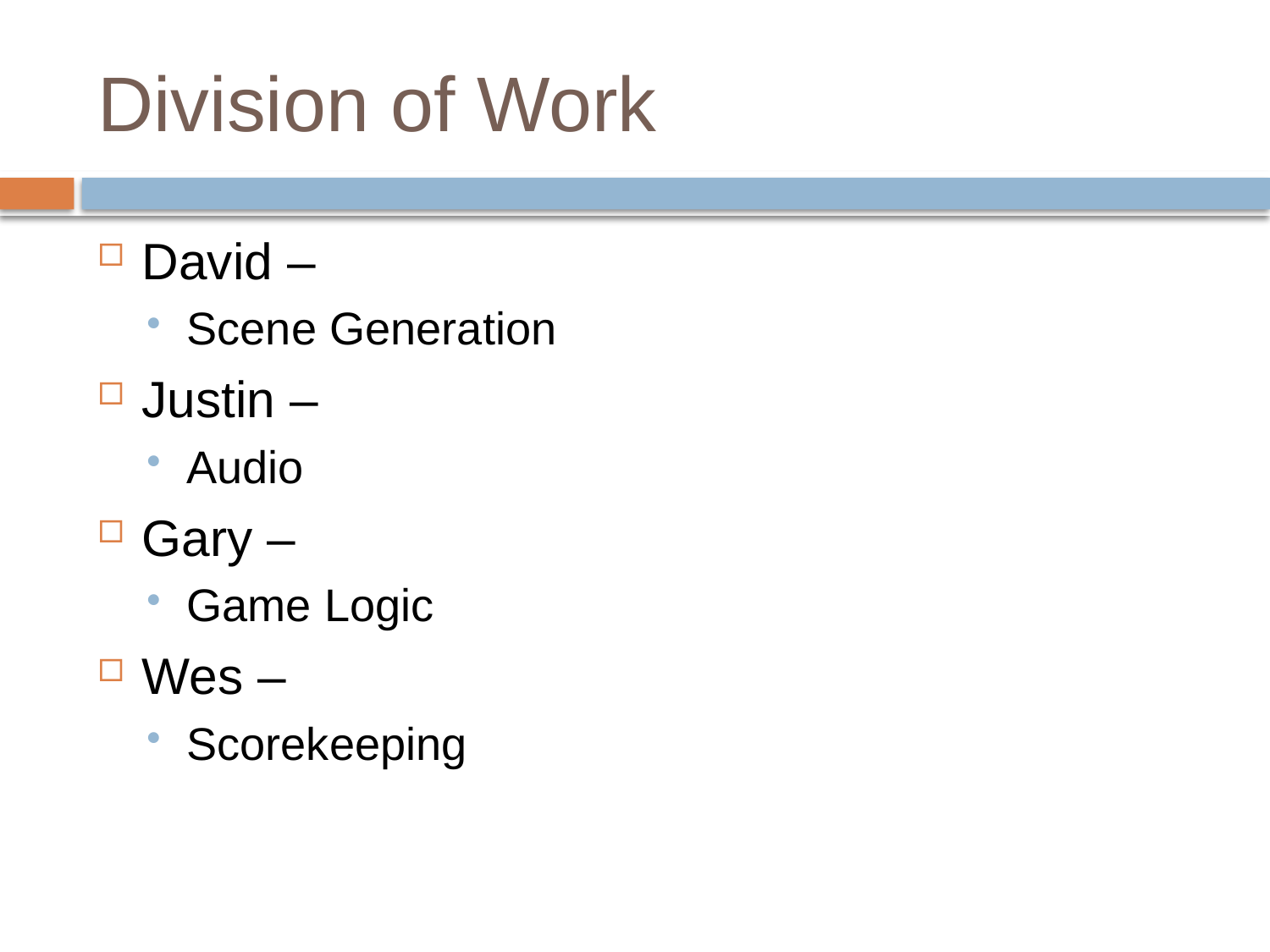

# Division of Work
David –
Scene Generation
Justin –
Audio
Gary –
Game Logic
Wes –
Scorekeeping